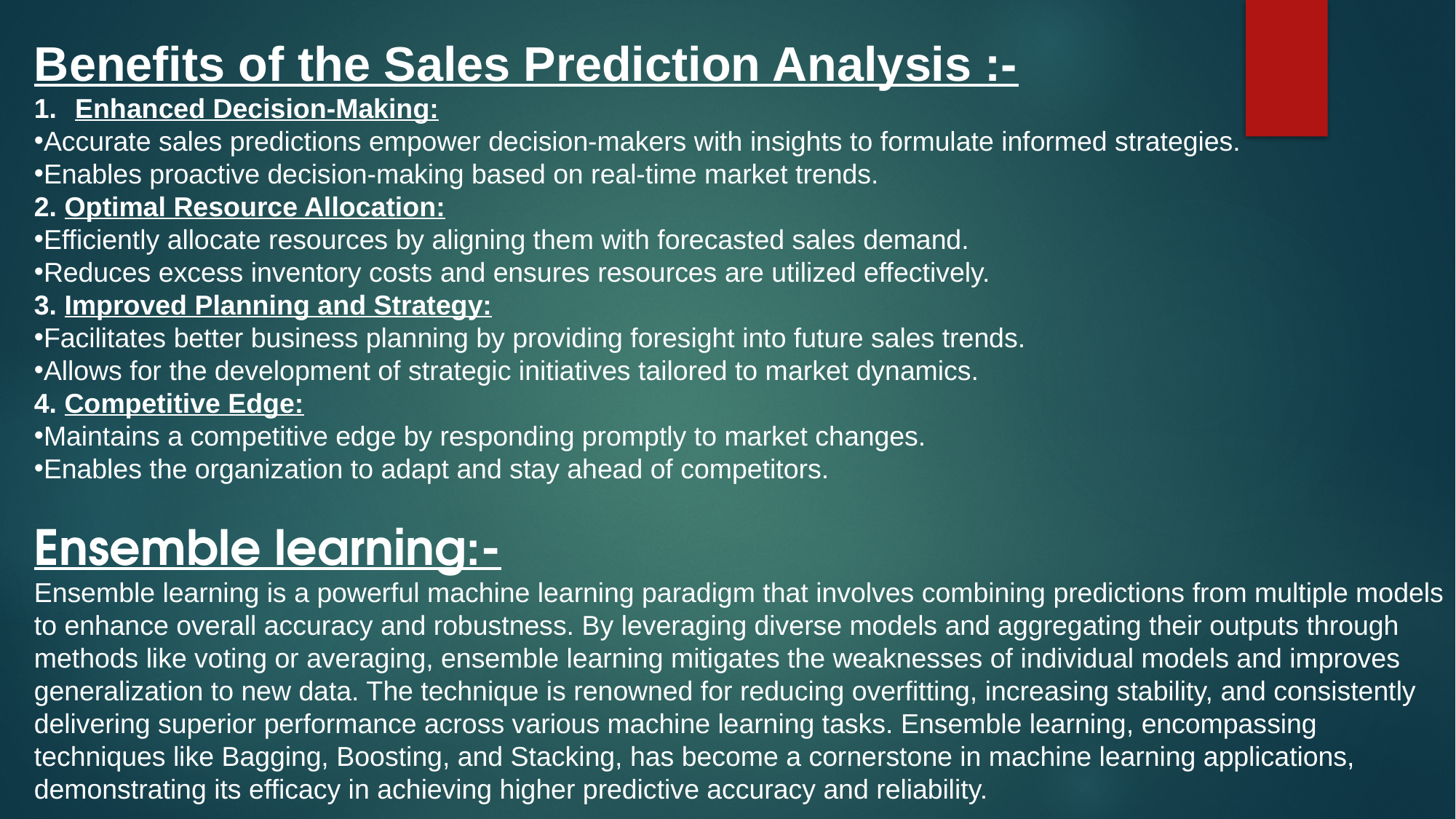

Benefits of the Sales Prediction Analysis :-
Enhanced Decision-Making:
Accurate sales predictions empower decision-makers with insights to formulate informed strategies.
Enables proactive decision-making based on real-time market trends.
2. Optimal Resource Allocation:
Efficiently allocate resources by aligning them with forecasted sales demand.
Reduces excess inventory costs and ensures resources are utilized effectively.
3. Improved Planning and Strategy:
Facilitates better business planning by providing foresight into future sales trends.
Allows for the development of strategic initiatives tailored to market dynamics.
4. Competitive Edge:
Maintains a competitive edge by responding promptly to market changes.
Enables the organization to adapt and stay ahead of competitors.

Ensemble learning:-
Ensemble learning is a powerful machine learning paradigm that involves combining predictions from multiple models to enhance overall accuracy and robustness. By leveraging diverse models and aggregating their outputs through methods like voting or averaging, ensemble learning mitigates the weaknesses of individual models and improves generalization to new data. The technique is renowned for reducing overfitting, increasing stability, and consistently delivering superior performance across various machine learning tasks. Ensemble learning, encompassing techniques like Bagging, Boosting, and Stacking, has become a cornerstone in machine learning applications, demonstrating its efficacy in achieving higher predictive accuracy and reliability.